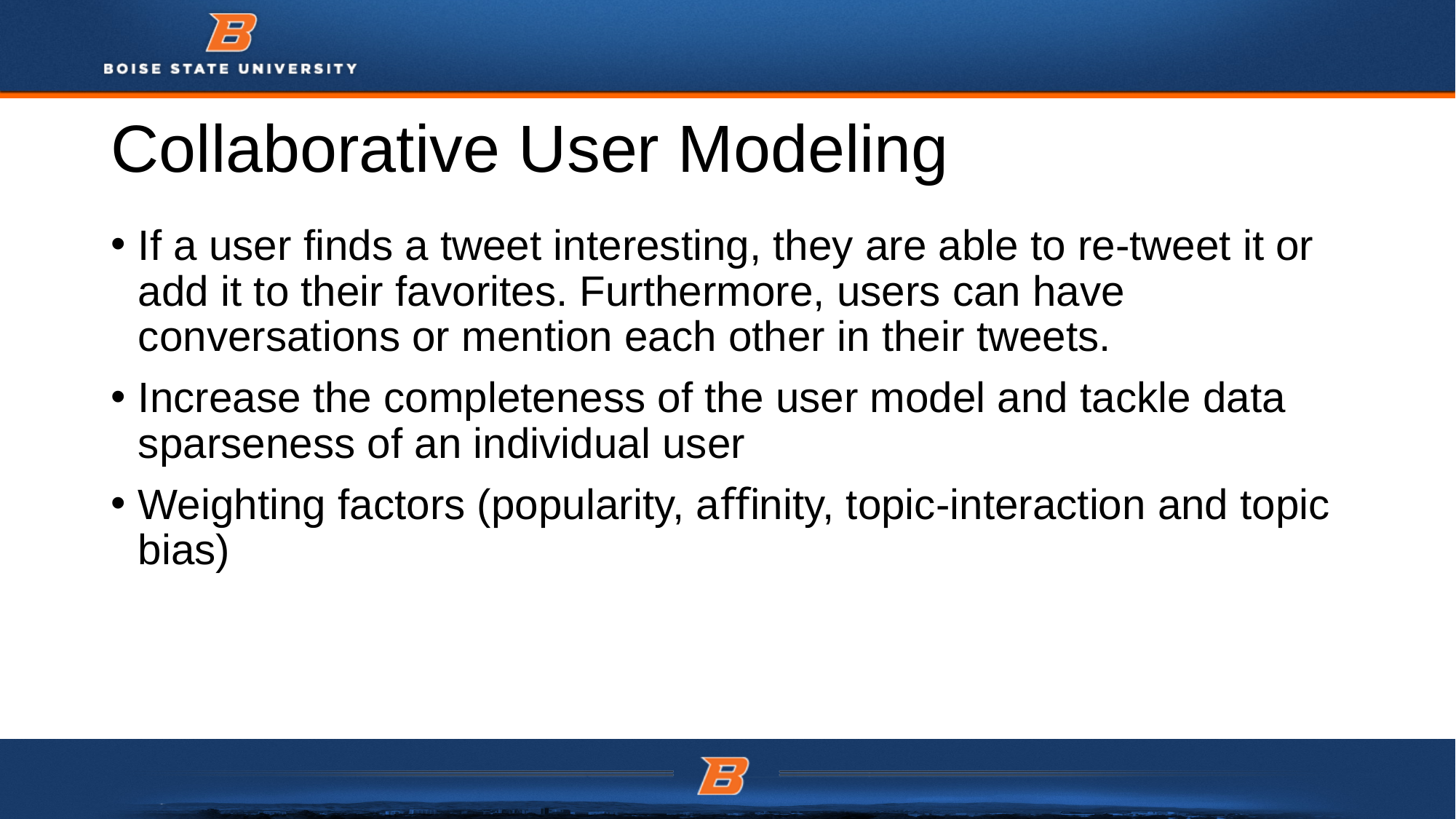

# Collaborative User Modeling
If a user finds a tweet interesting, they are able to re-tweet it or add it to their favorites. Furthermore, users can have conversations or mention each other in their tweets.
Increase the completeness of the user model and tackle data sparseness of an individual user
Weighting factors (popularity, aﬃnity, topic-interaction and topic bias)